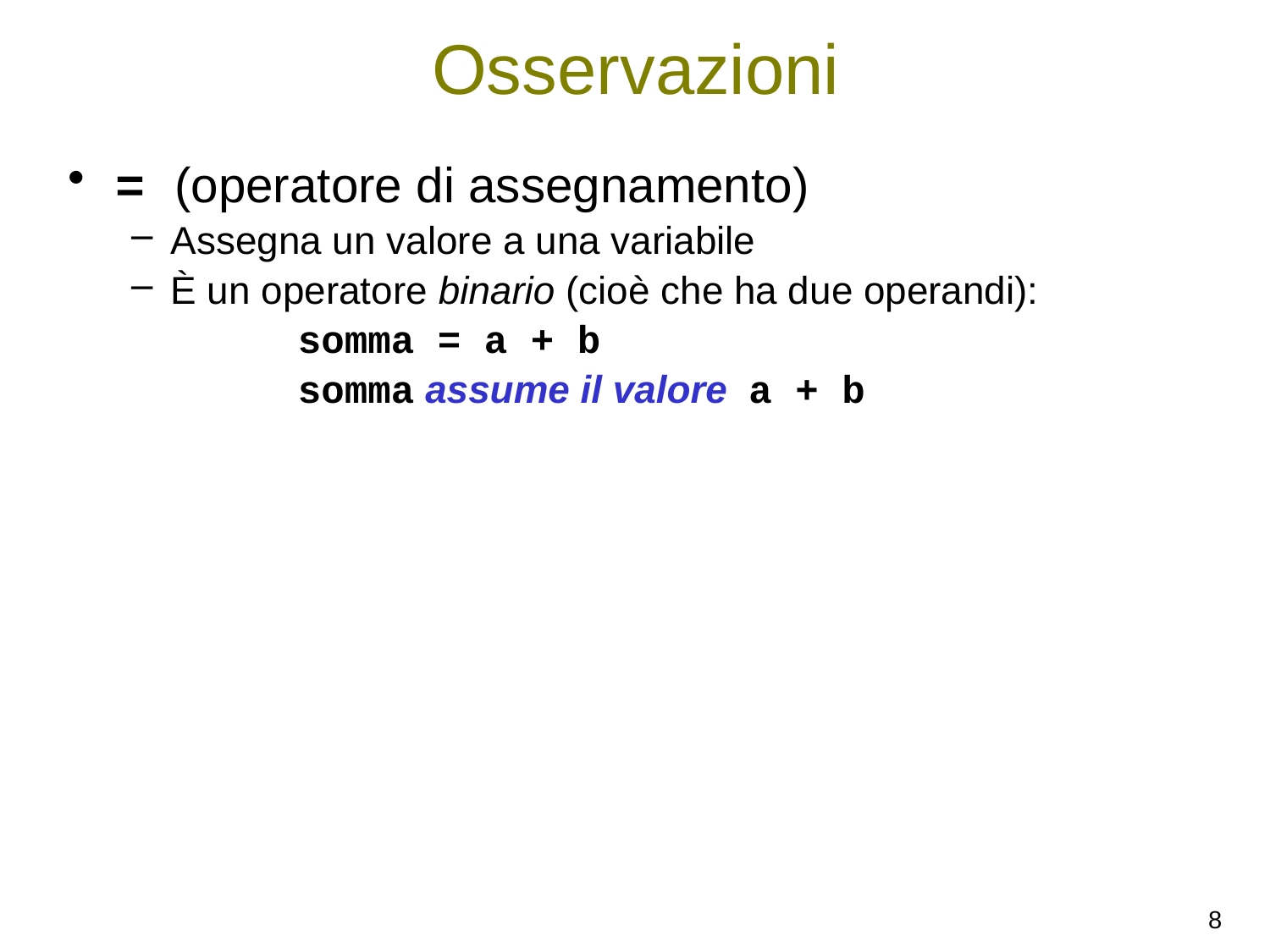

# Osservazioni
= (operatore di assegnamento)
Assegna un valore a una variabile
È un operatore binario (cioè che ha due operandi):
		somma = a + b
		somma assume il valore  a + b
8